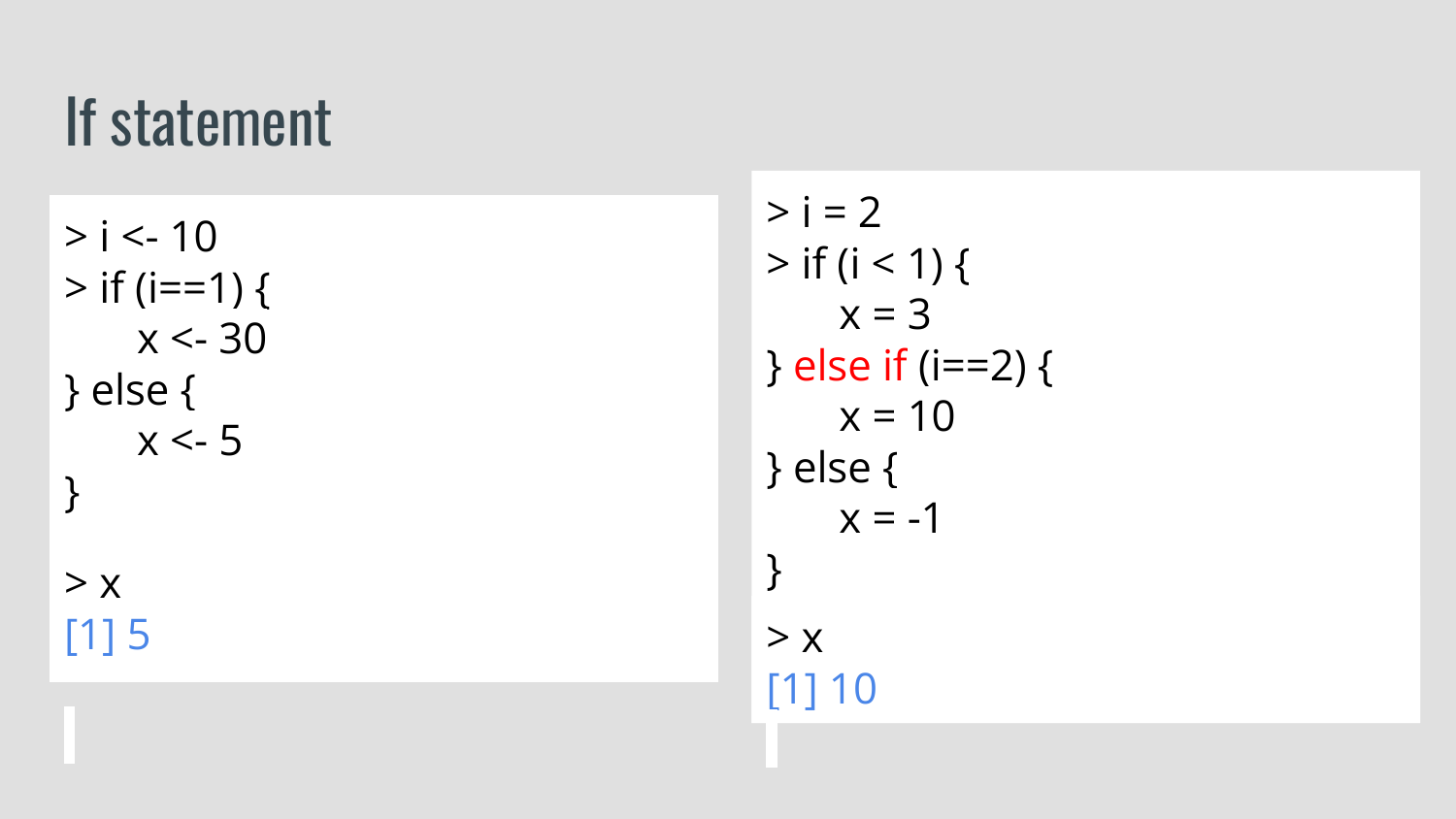

# If statement
> i = 2
> if (i < 1) {
x = 3
} else if (i==2) {
x = 10
} else {
x = -1
}

> i <- 10
> if (i==1) {
x <- 30
} else {
x <- 5
}

> x
[1] 5

> x
[1] 10